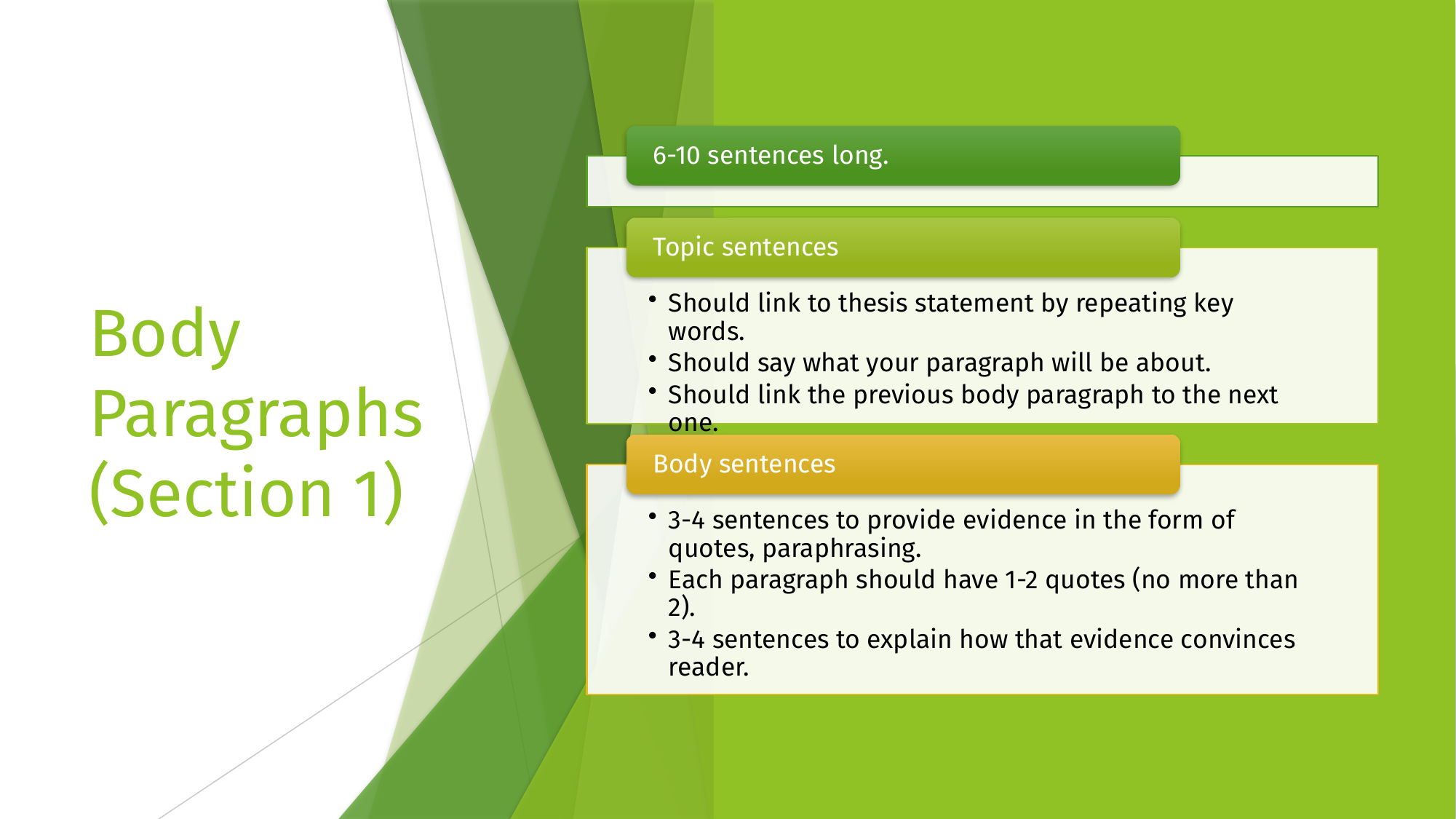

6-10 sentences long.
Should link to thesis statement by repeating key words.
Should say what your paragraph will be about.
Should link the previous body paragraph to the next one.
Topic sentences
3-4 sentences to provide evidence in the form of quotes, paraphrasing.
Each paragraph should have 1-2 quotes (no more than 2).
3-4 sentences to explain how that evidence convinces reader.
Body sentences
# Body Paragraphs (Section 1)